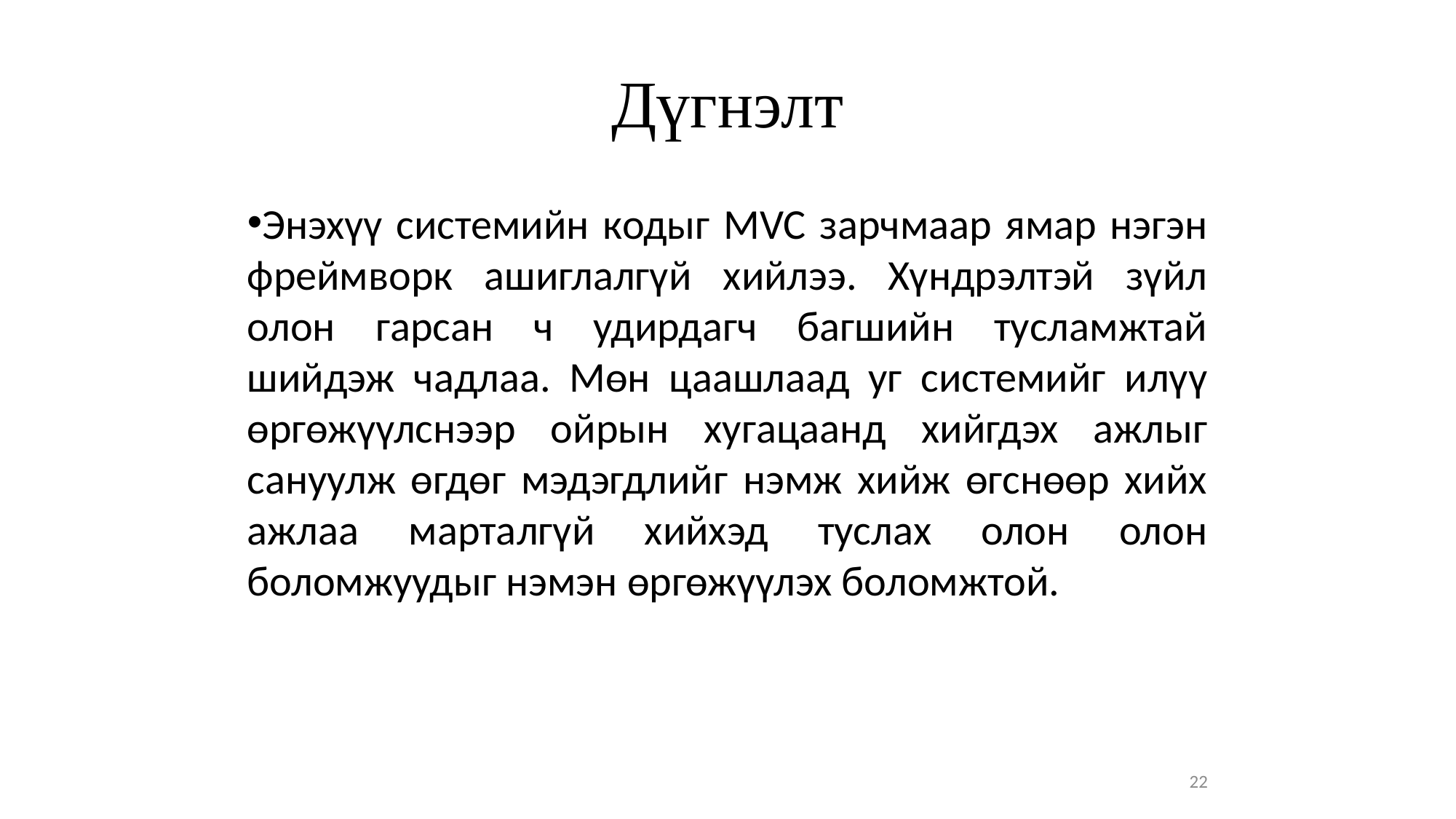

Дүгнэлт
Энэхүү системийн кодыг MVC зарчмаар ямар нэгэн фреймворк ашиглалгүй хийлээ. Хүндрэлтэй зүйл олон гарсан ч удирдагч багшийн тусламжтай шийдэж чадлаа. Мөн цаашлаад уг системийг илүү өргөжүүлснээр ойрын хугацаанд хийгдэх ажлыг сануулж өгдөг мэдэгдлийг нэмж хийж өгснөөр хийх ажлаа марталгүй хийхэд туслах олон олон боломжуудыг нэмэн өргөжүүлэх боломжтой.
22